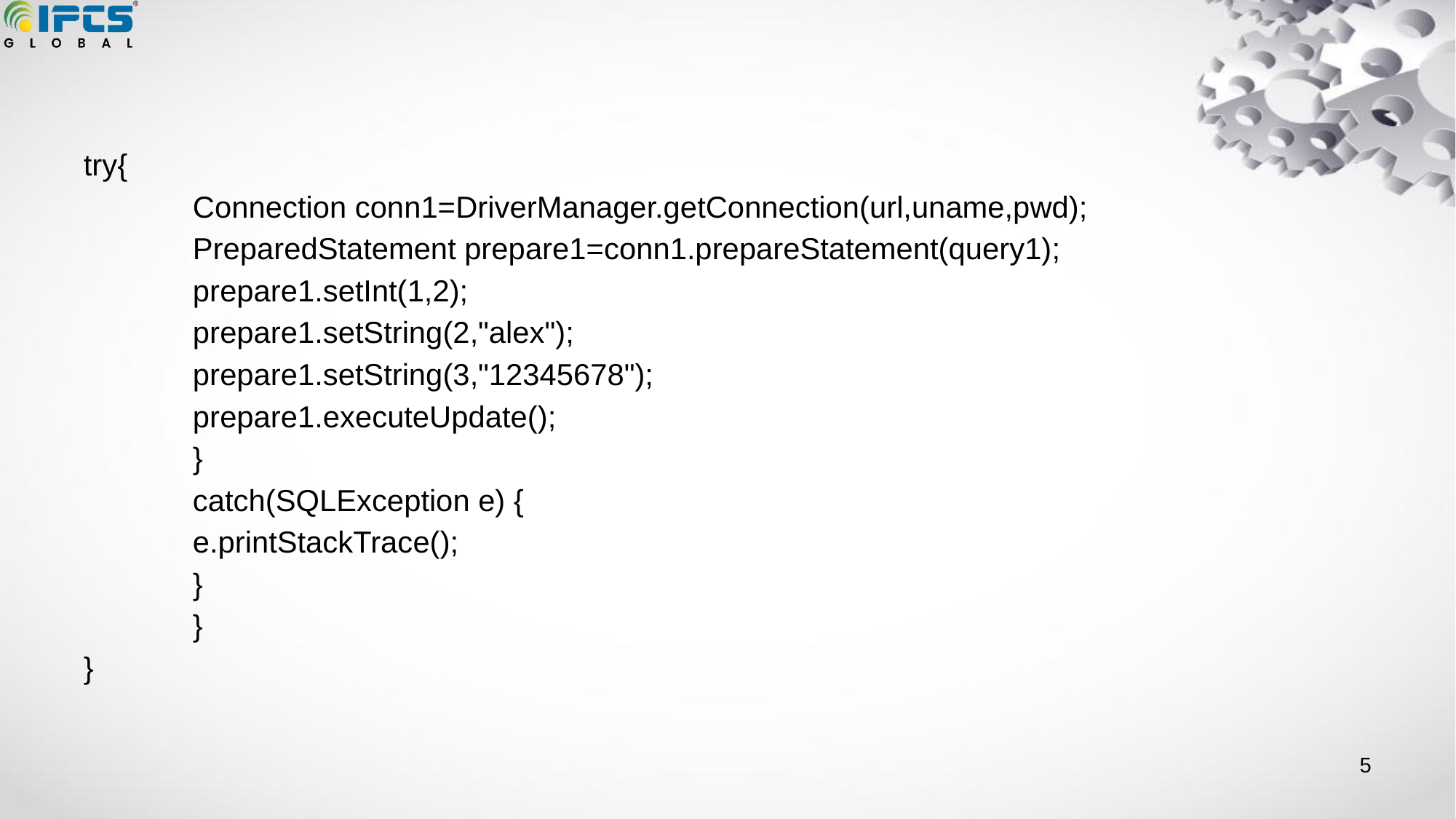

#
try{
        	Connection conn1=DriverManager.getConnection(url,uname,pwd);
        	PreparedStatement prepare1=conn1.prepareStatement(query1);
        	prepare1.setInt(1,2);
        	prepare1.setString(2,"alex");
        	prepare1.setString(3,"12345678");
        	prepare1.executeUpdate();
    	}
	catch(SQLException e) {
        	e.printStackTrace();
    	}
	}
}

5